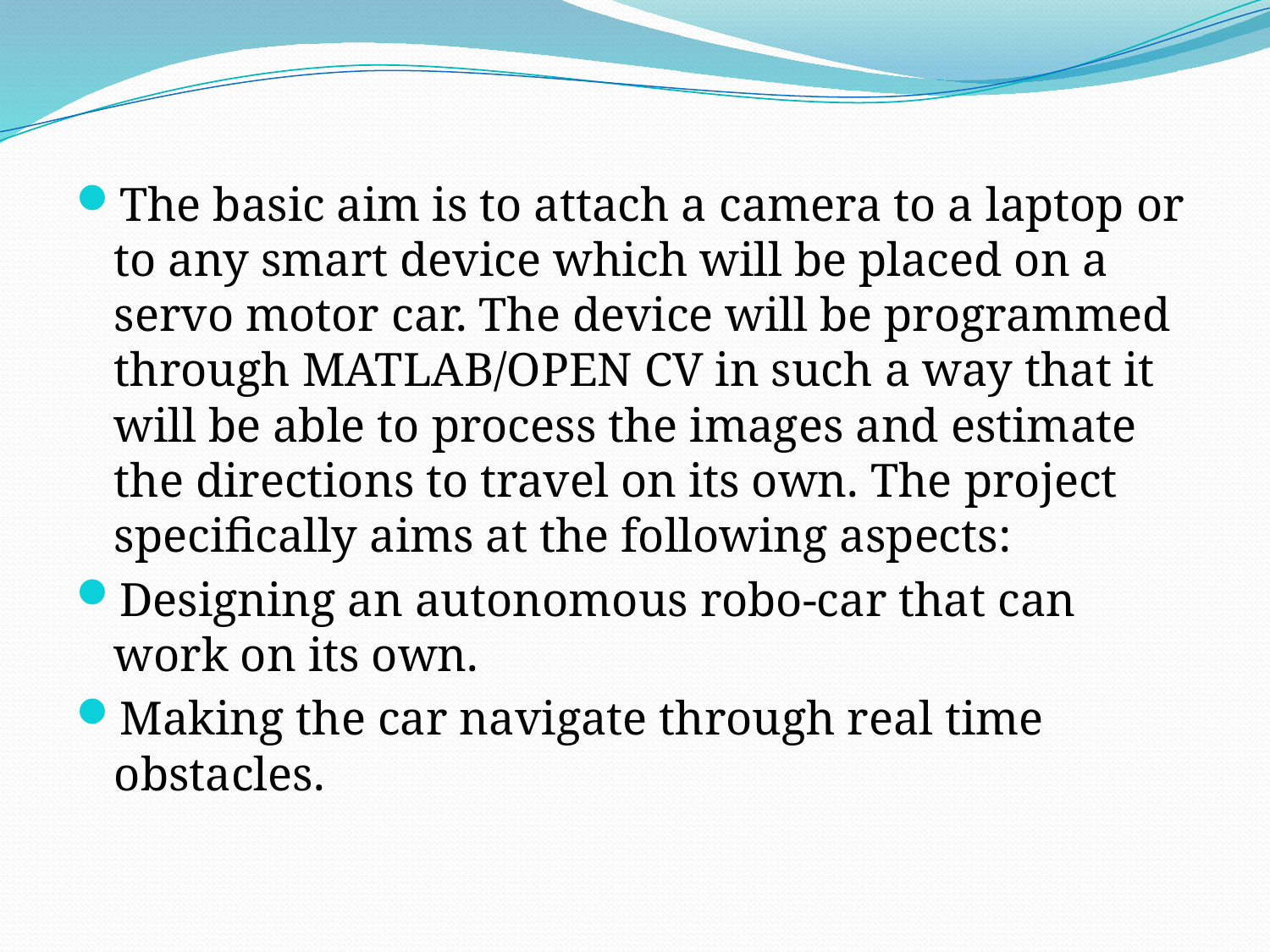

The basic aim is to attach a camera to a laptop or to any smart device which will be placed on a servo motor car. The device will be programmed through MATLAB/OPEN CV in such a way that it will be able to process the images and estimate the directions to travel on its own. The project specifically aims at the following aspects:
Designing an autonomous robo-car that can work on its own.
Making the car navigate through real time obstacles.